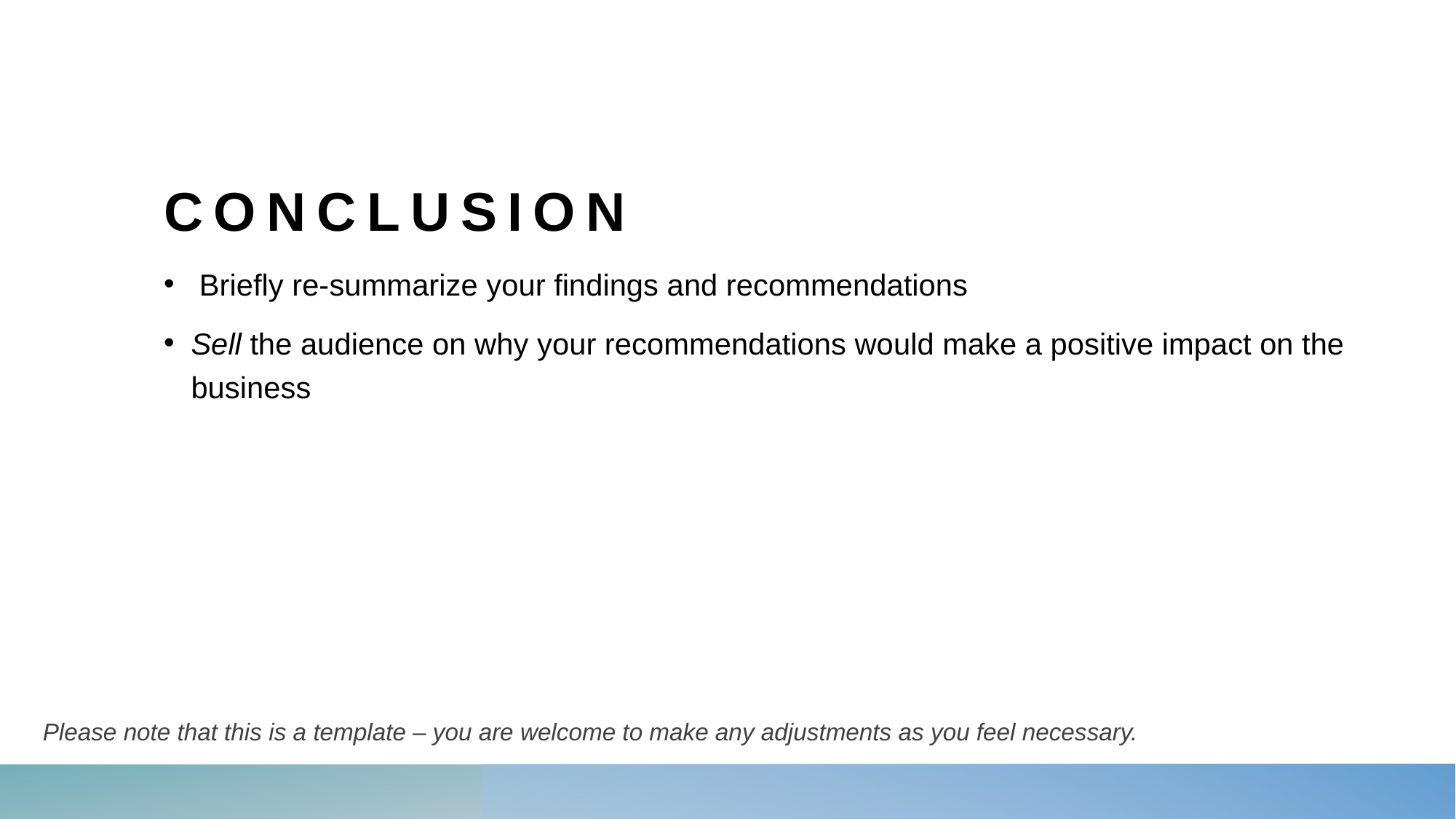

# Conclusion
 Briefly re-summarize your findings and recommendations
Sell the audience on why your recommendations would make a positive impact on the business
Please note that this is a template – you are welcome to make any adjustments as you feel necessary.